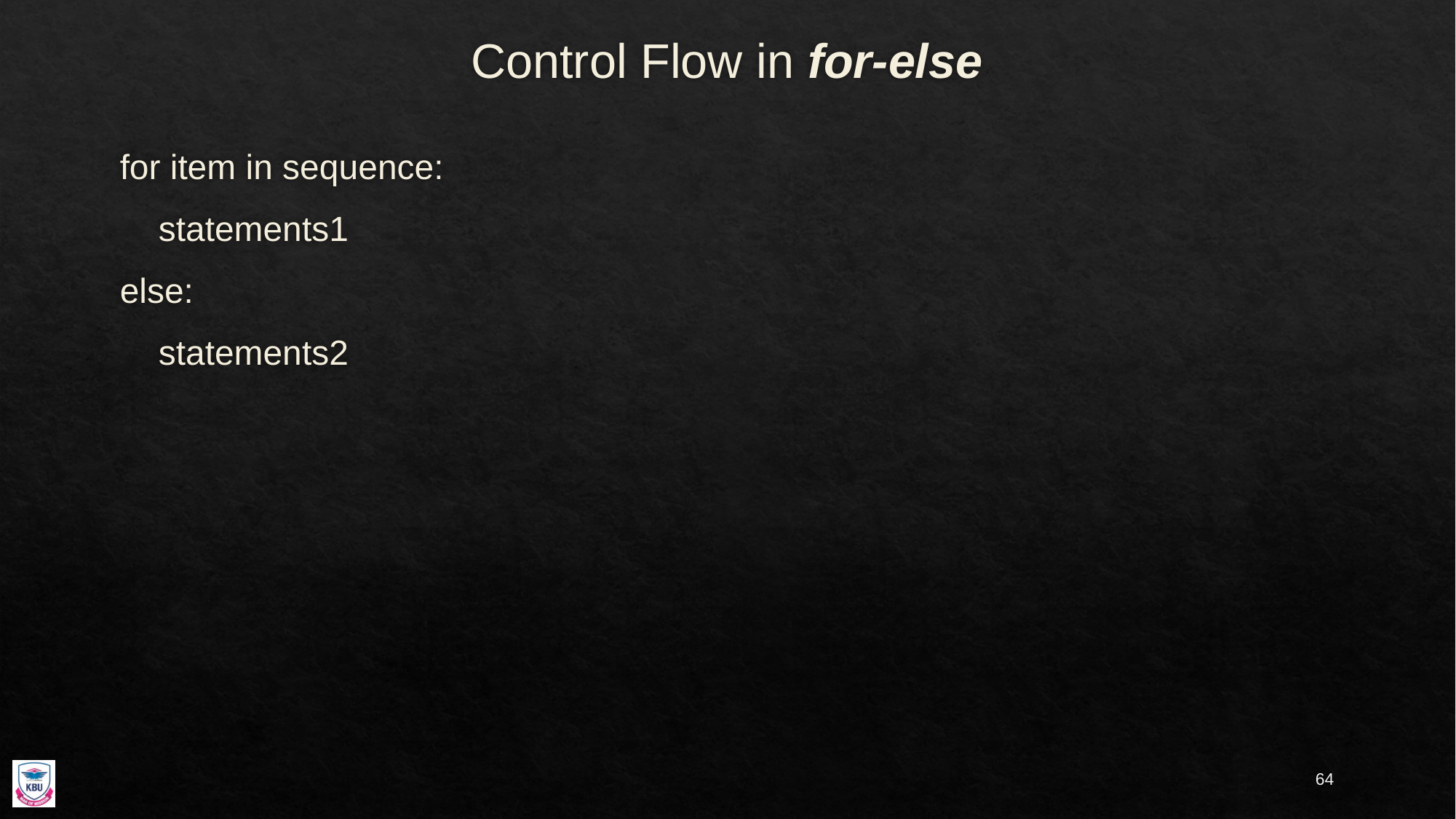

# Control Flow in for-else
for item in sequence:
    statements1
else:
    statements2
64